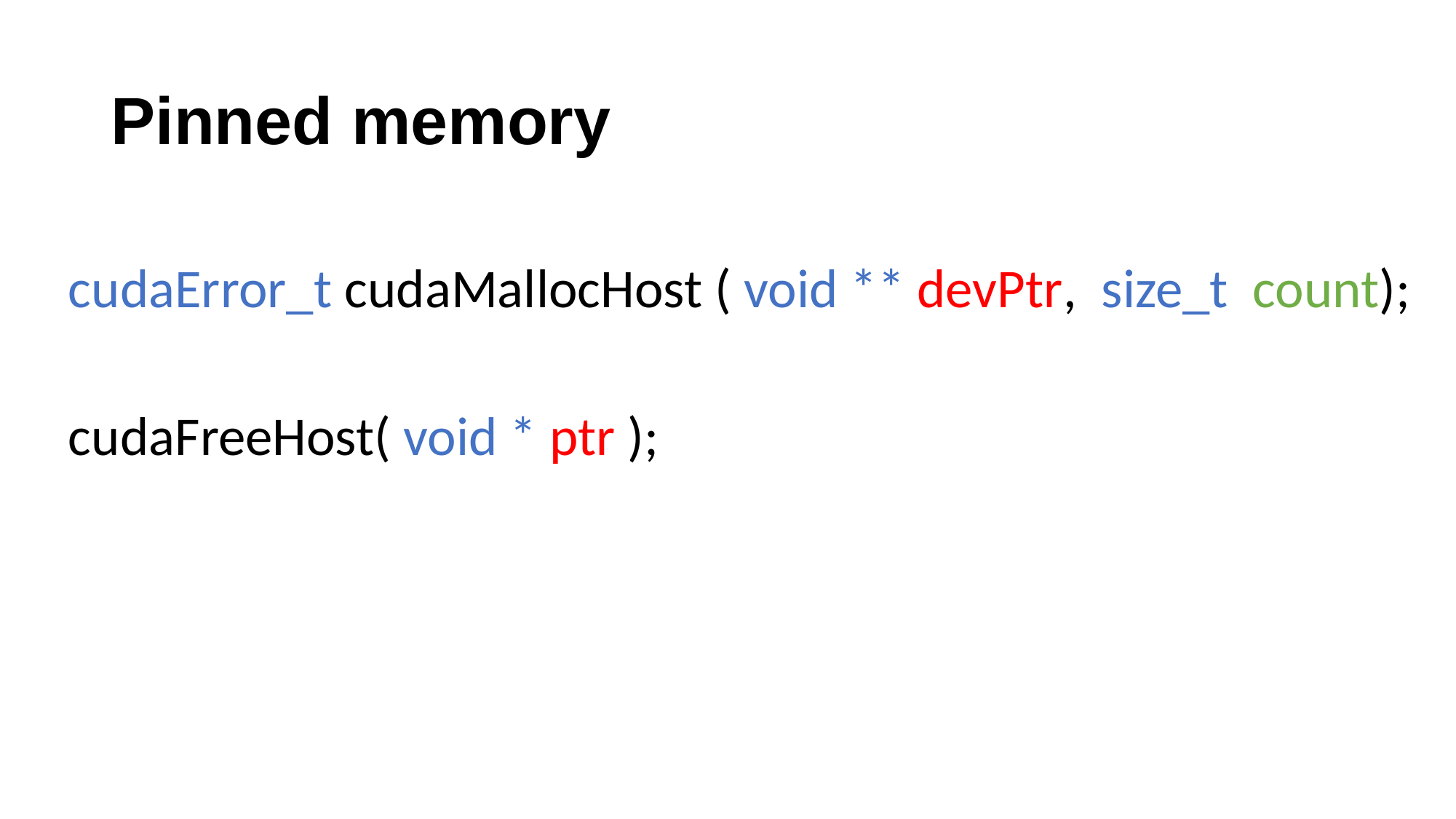

# Pinned memory
cudaError_t cudaMallocHost ( void ** devPtr,  size_t  count);

cudaFreeHost( void * ptr );